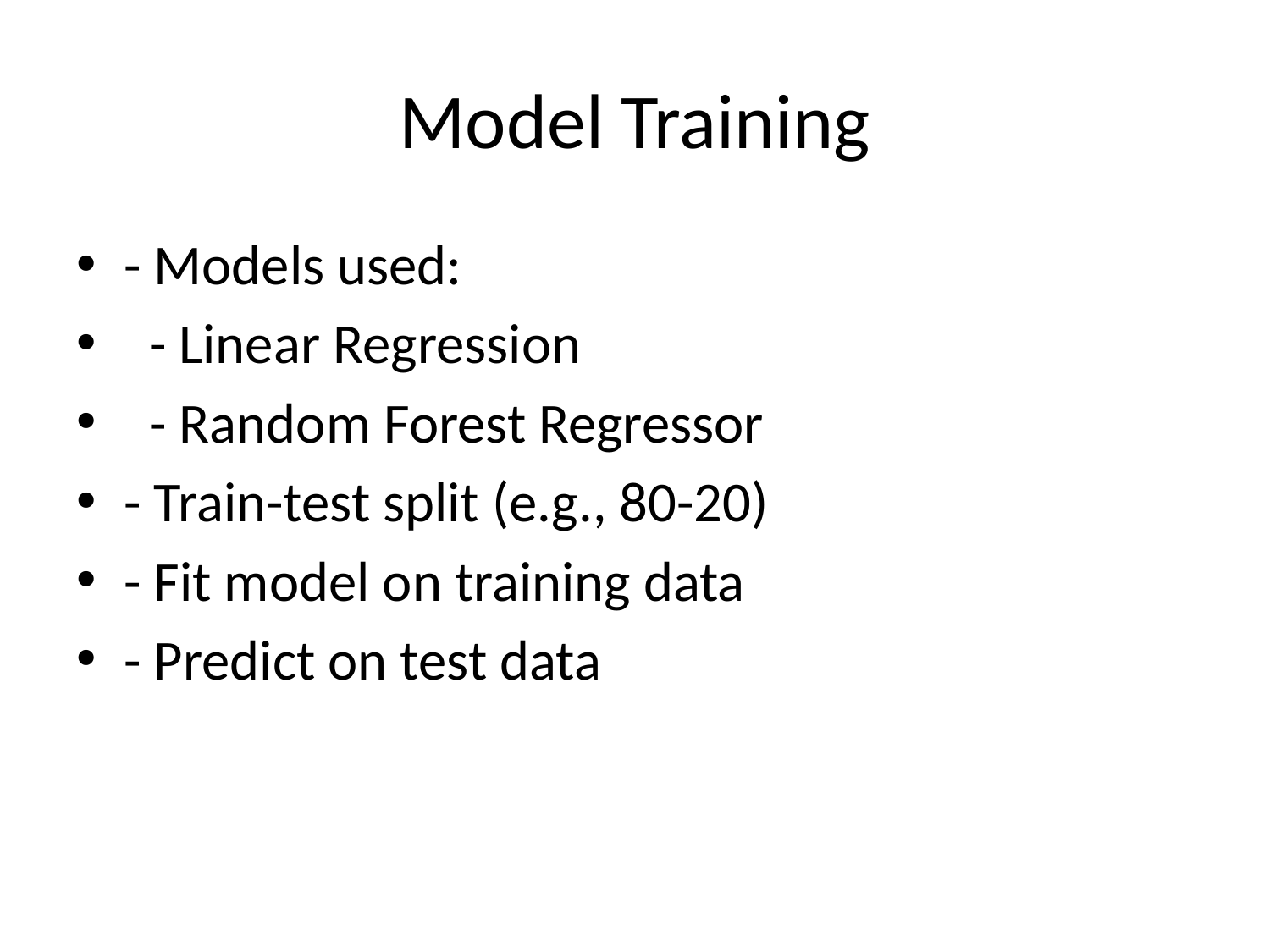

# Model Training
- Models used:
  - Linear Regression
  - Random Forest Regressor
- Train-test split (e.g., 80-20)
- Fit model on training data
- Predict on test data